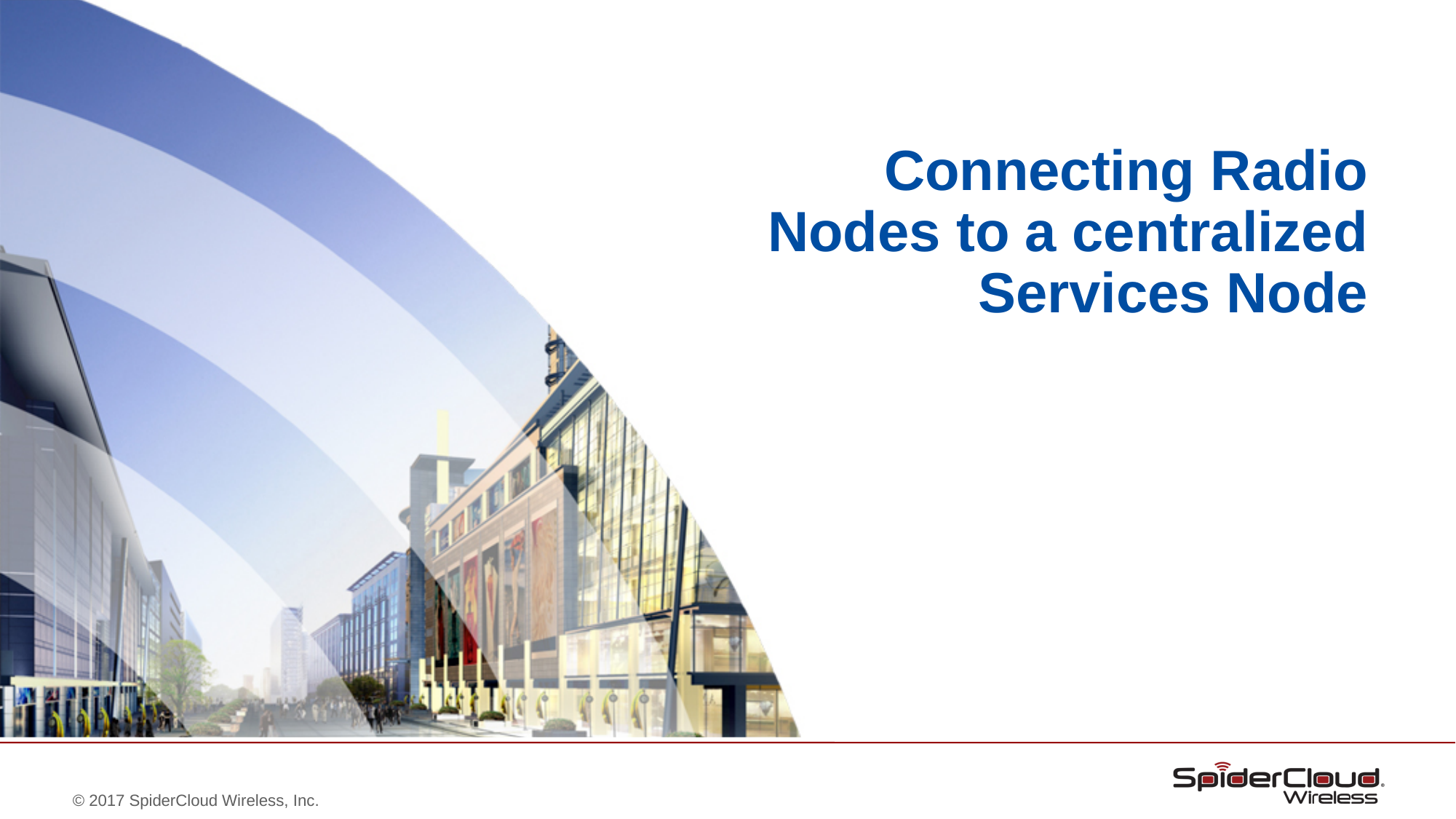

# Connecting Radio Nodes to a centralized Services Node